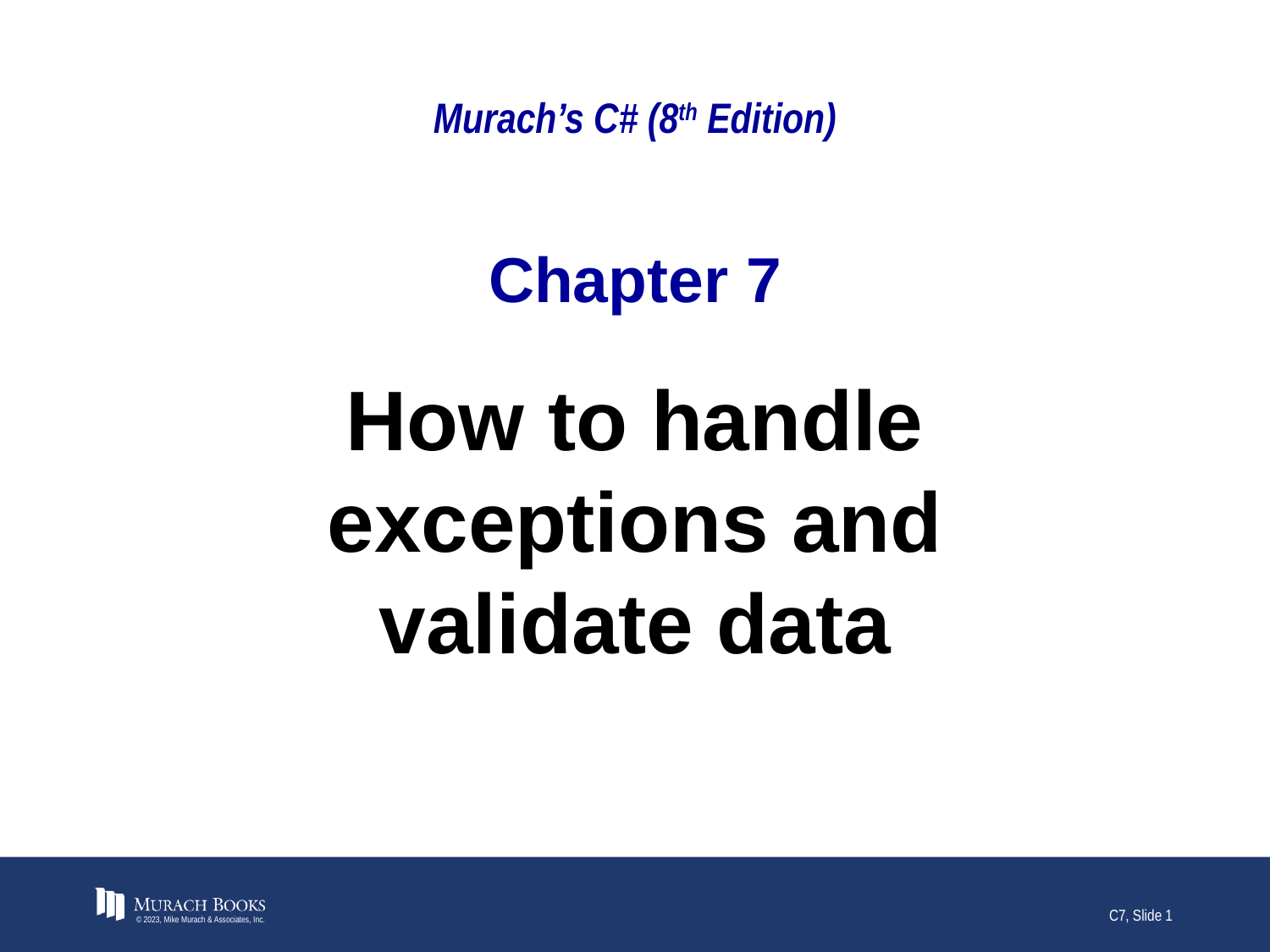

# Murach’s C# (8th Edition)
Chapter 7
How to handle exceptions and validate data
© 2023, Mike Murach & Associates, Inc.

C7, Slide 1